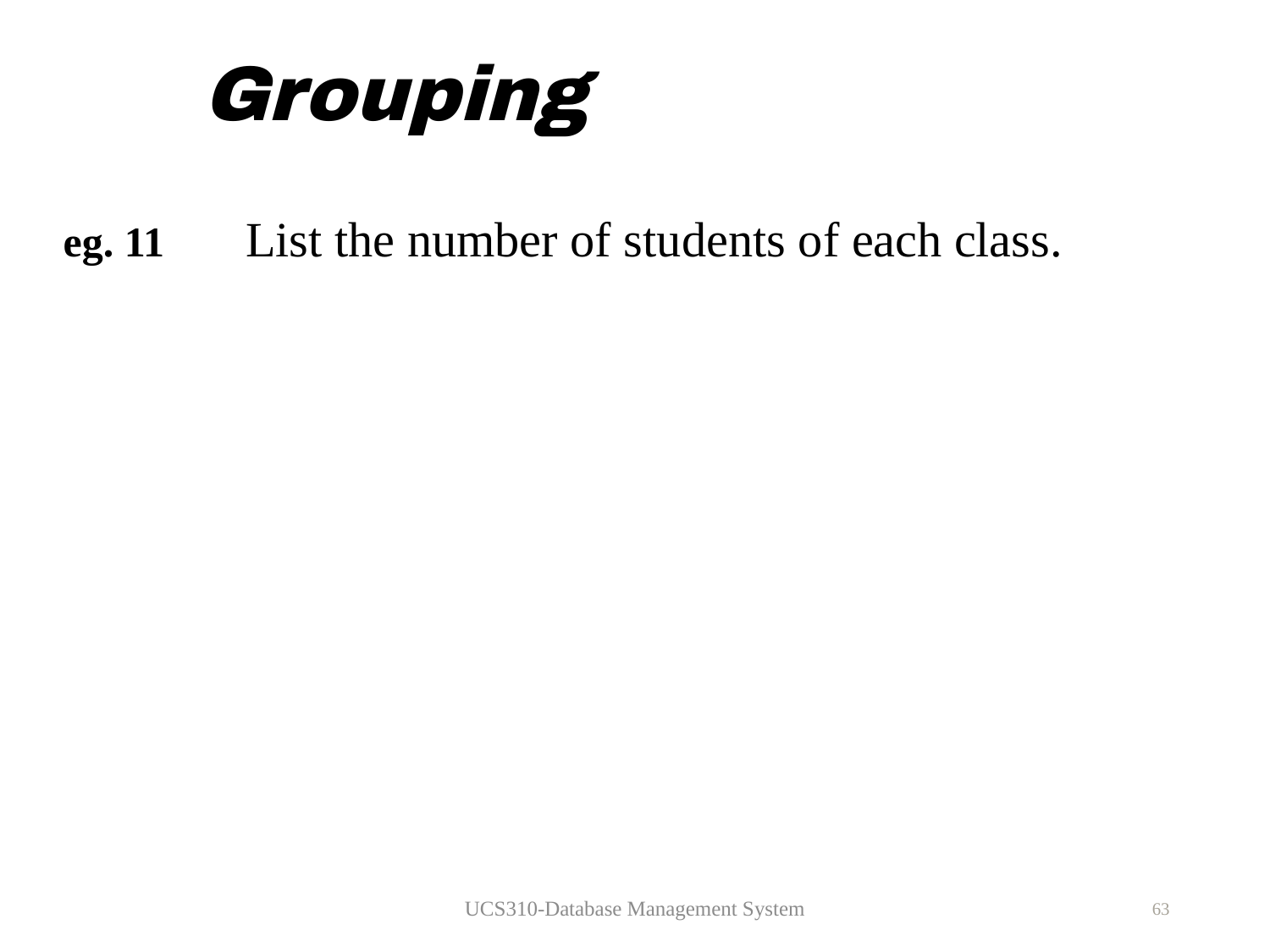

# Grouping
 eg. 11	List the number of students of each class.
UCS310-Database Management System
63